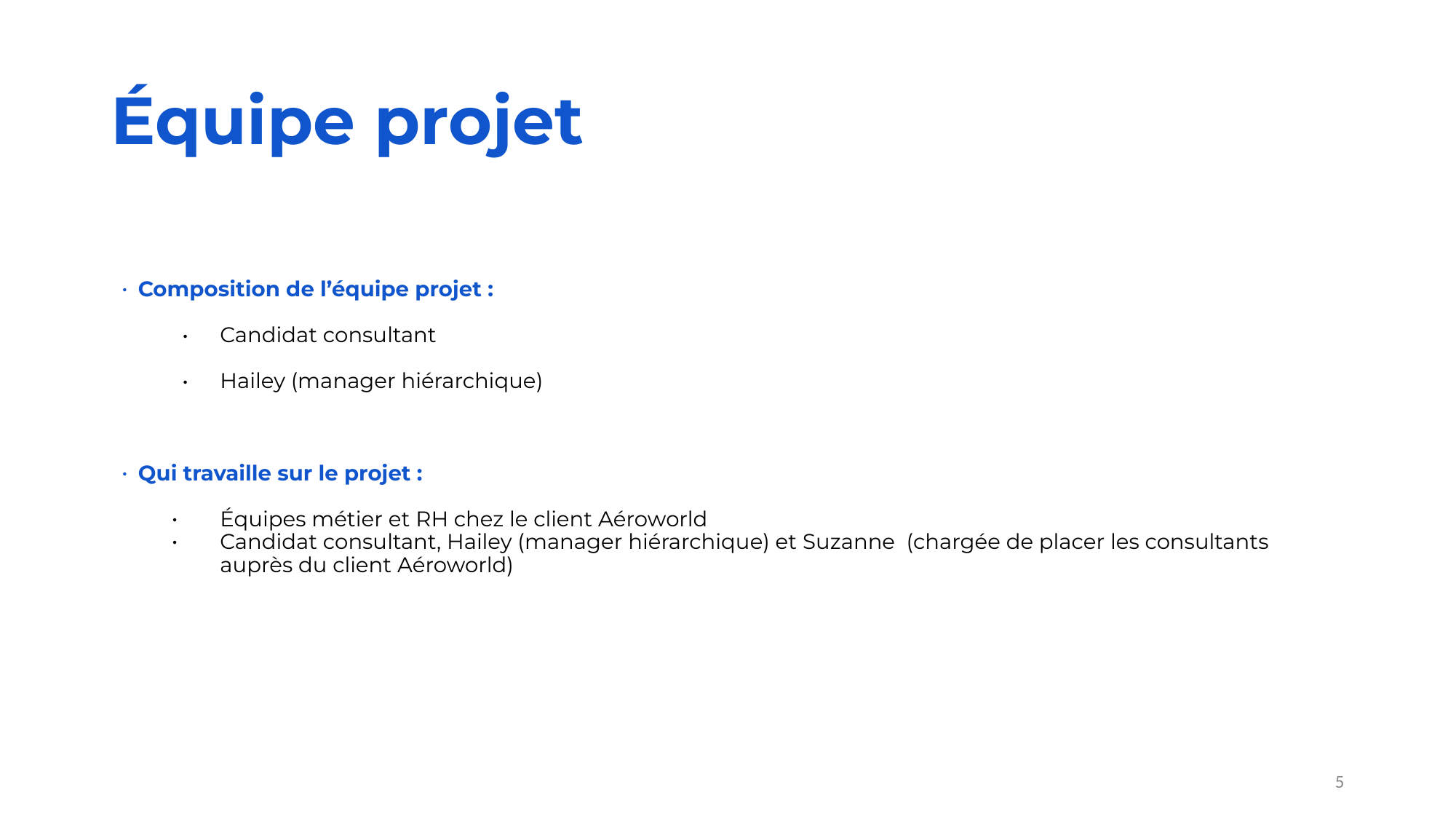

# Équipe projet
Composition de l’équipe projet :

Candidat consultant

Hailey (manager hiérarchique)

Qui travaille sur le projet :

Équipes métier et RH chez le client Aéroworld
Candidat consultant, Hailey (manager hiérarchique) et Suzanne  (chargée de placer les consultants auprès du client Aéroworld)
5